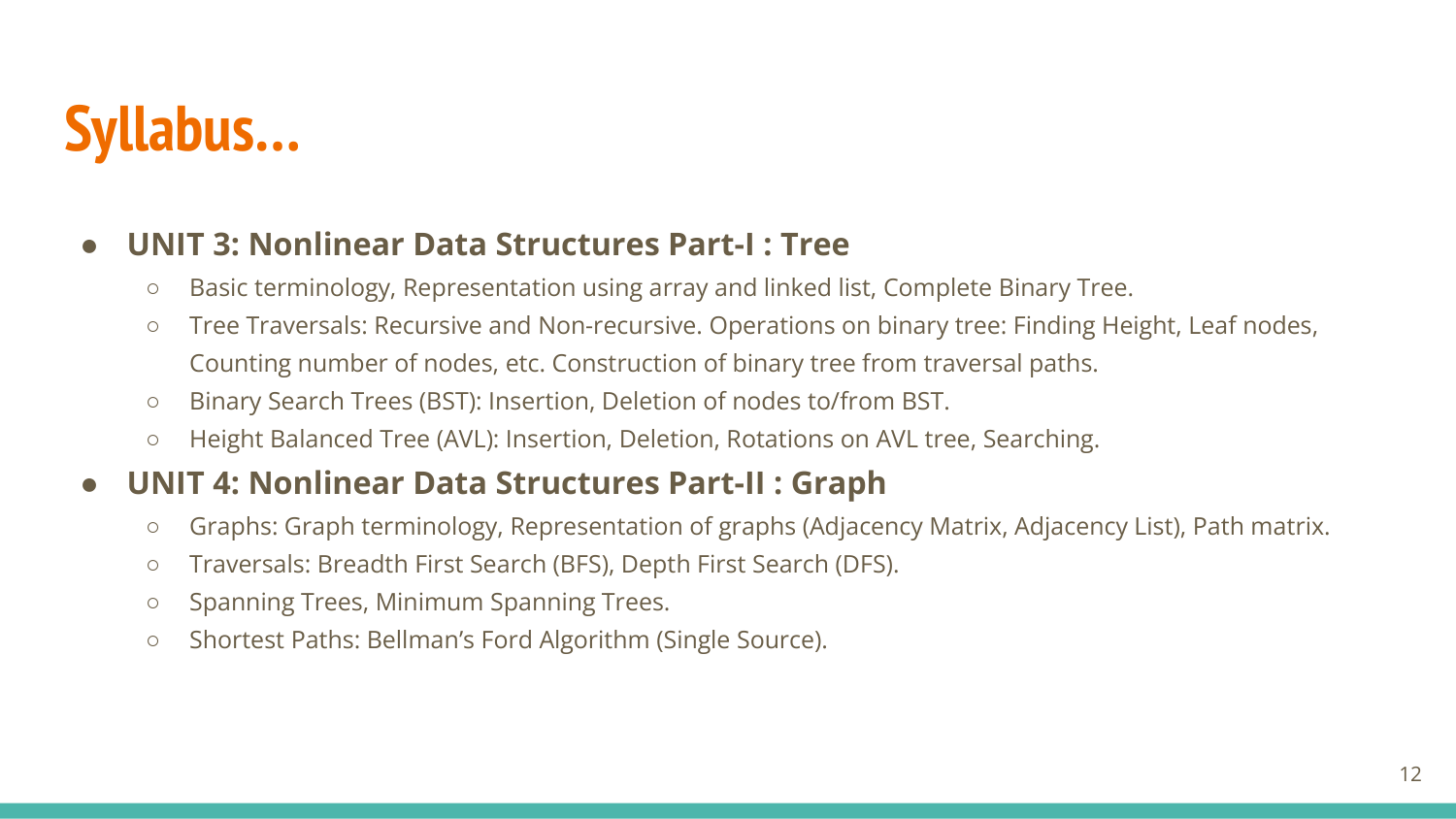

# Syllabus…
UNIT 3: Nonlinear Data Structures Part-I : Tree
Basic terminology, Representation using array and linked list, Complete Binary Tree.
Tree Traversals: Recursive and Non-recursive. Operations on binary tree: Finding Height, Leaf nodes, Counting number of nodes, etc. Construction of binary tree from traversal paths.
Binary Search Trees (BST): Insertion, Deletion of nodes to/from BST.
Height Balanced Tree (AVL): Insertion, Deletion, Rotations on AVL tree, Searching.
UNIT 4: Nonlinear Data Structures Part-II : Graph
Graphs: Graph terminology, Representation of graphs (Adjacency Matrix, Adjacency List), Path matrix.
Traversals: Breadth First Search (BFS), Depth First Search (DFS).
Spanning Trees, Minimum Spanning Trees.
Shortest Paths: Bellman’s Ford Algorithm (Single Source).
12